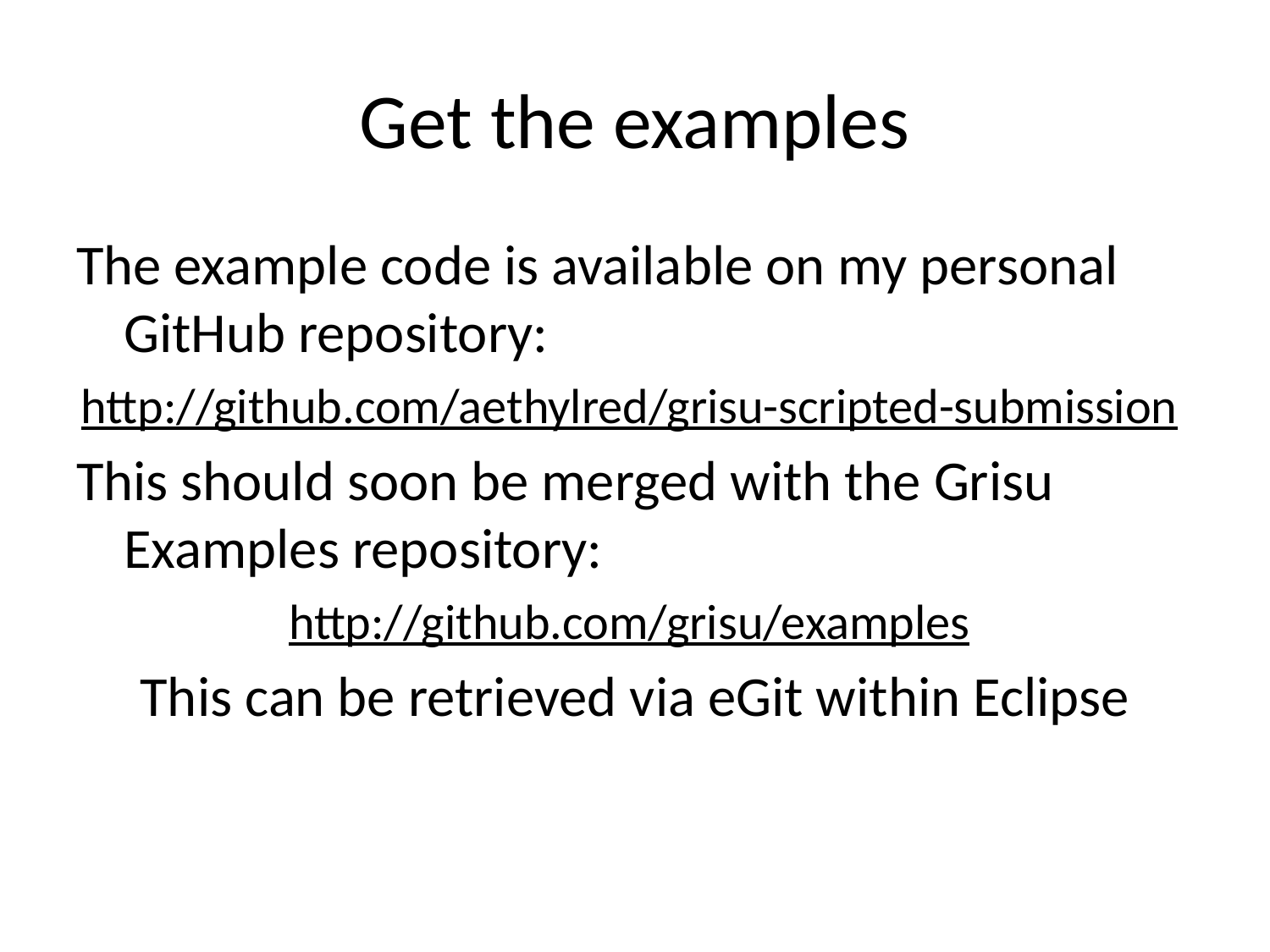

# Get the examples
The example code is available on my personal GitHub repository:
http://github.com/aethylred/grisu-scripted-submission
This should soon be merged with the Grisu Examples repository:
http://github.com/grisu/examples
This can be retrieved via eGit within Eclipse